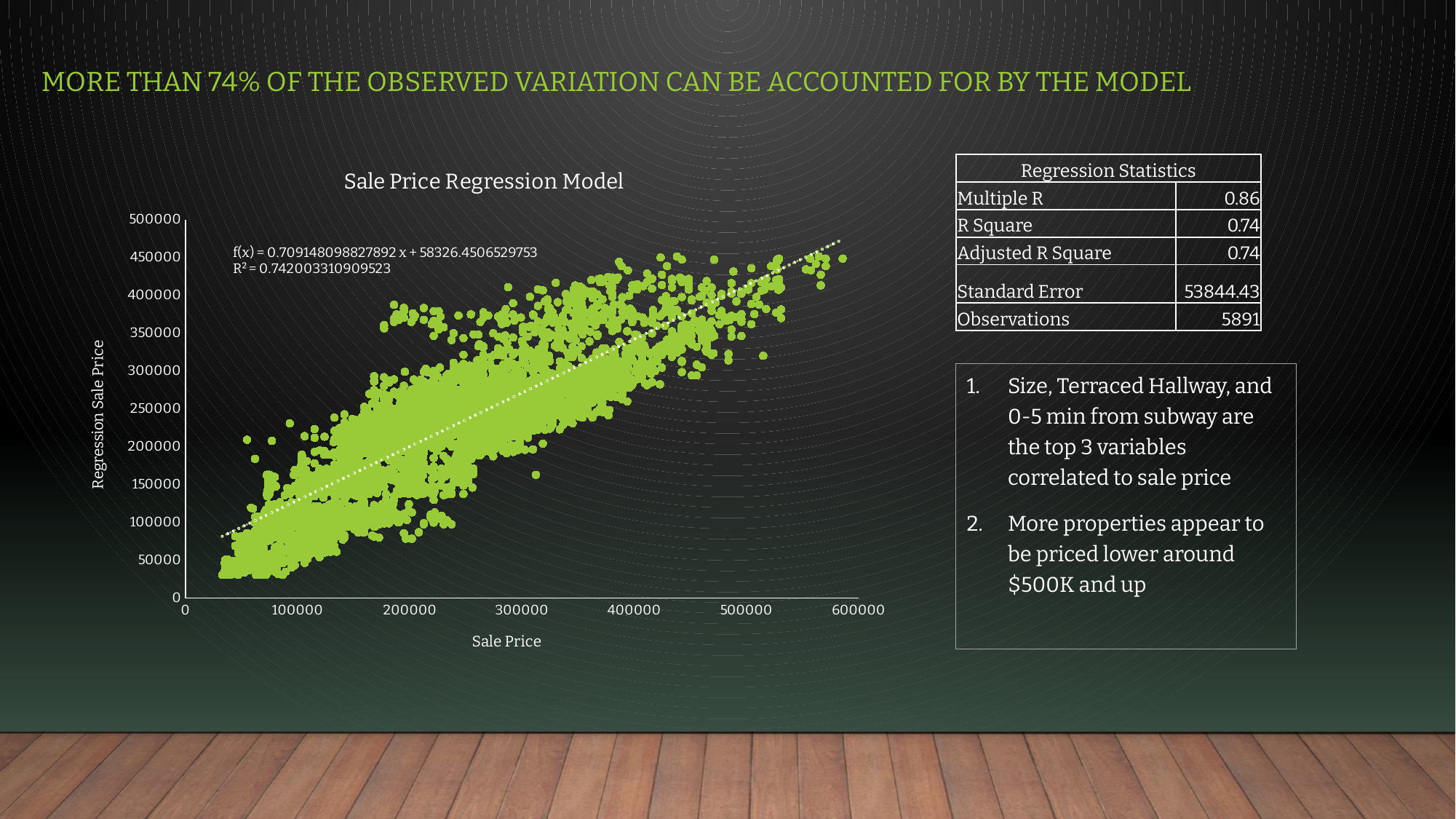

# More than 74% of the observed variation can be accounted for by the model

### Chart: Sale Price Regression Model

| Category | Regression Sale Price |
|---|---|
| Regression Statistics |  |
| --- | --- |
| Multiple R | 0.86 |
| R Square | 0.74 |
| Adjusted R Square | 0.74 |
| Standard Error | 53844.43 |
| Observations | 5891 |
Size, Terraced Hallway, and 0-5 min from subway are the top 3 variables correlated to sale price
More properties appear to be priced lower around $500K and up